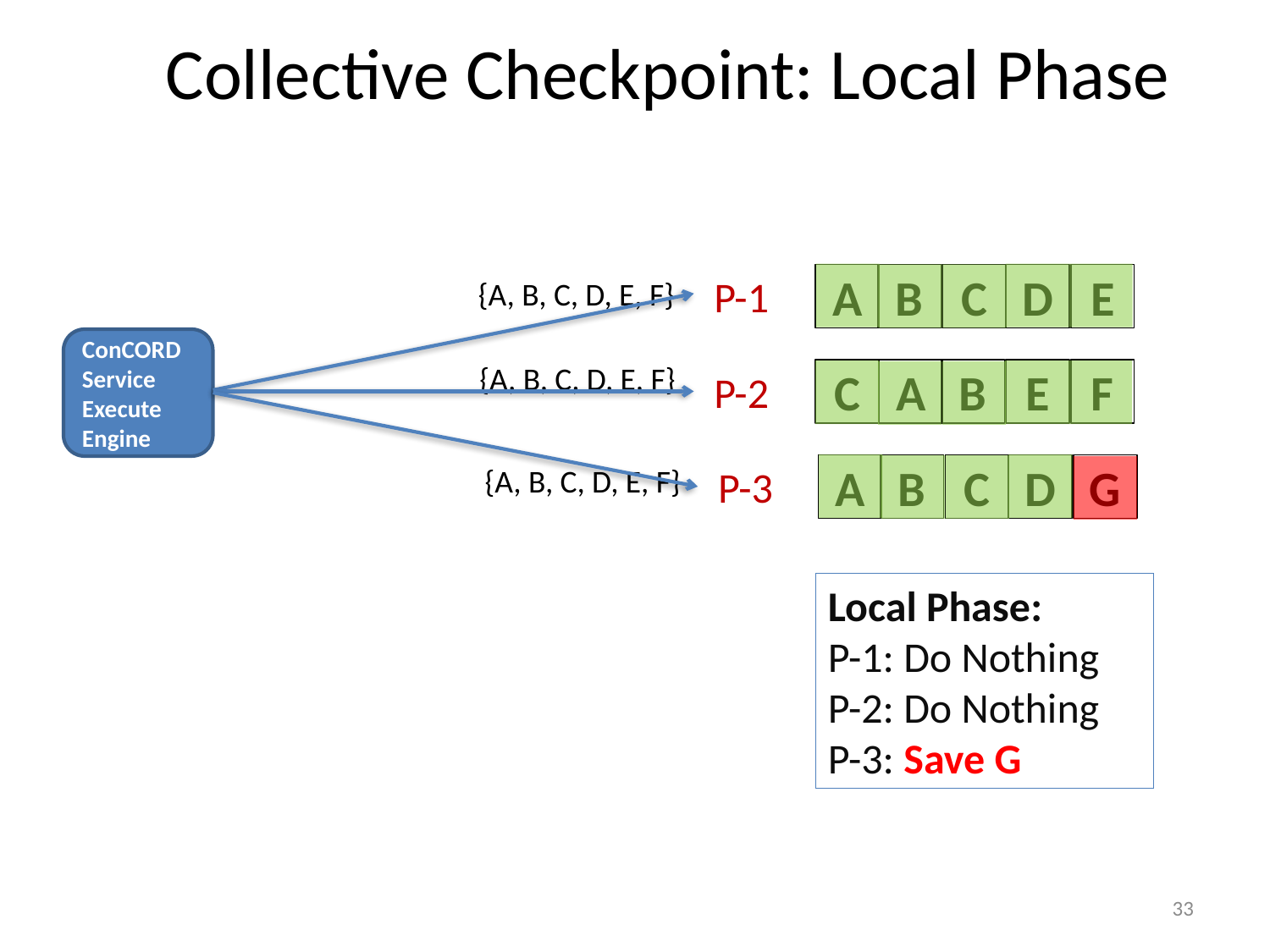

# Collective Checkpoint: Local Phase

A
B
C
D
E
P-1
C
A
B
E
F
P-2
A
B
C
D
G
P-3
{A, B, C, D, E, F}
ConCORD
Service
Execute
Engine
{A, B, C, D, E, F}

{A, B, C, D, E, F}

Local Phase:
P-1: Do Nothing
P-2: Do Nothing
P-3: Save G
33